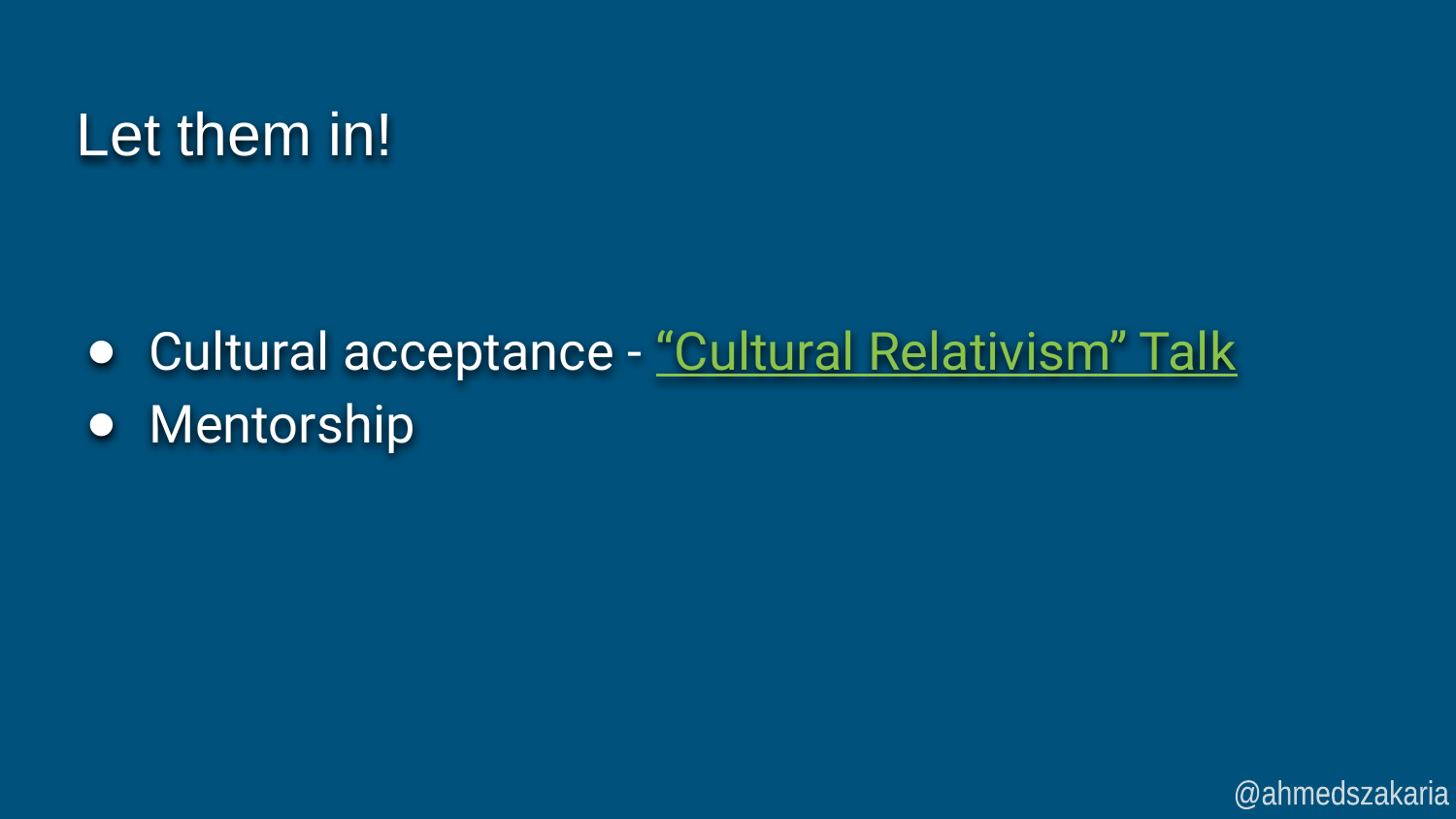

# Let them in!

Cultural acceptance - “Cultural Relativism” Talk
Mentorship
@ahmedszakaria